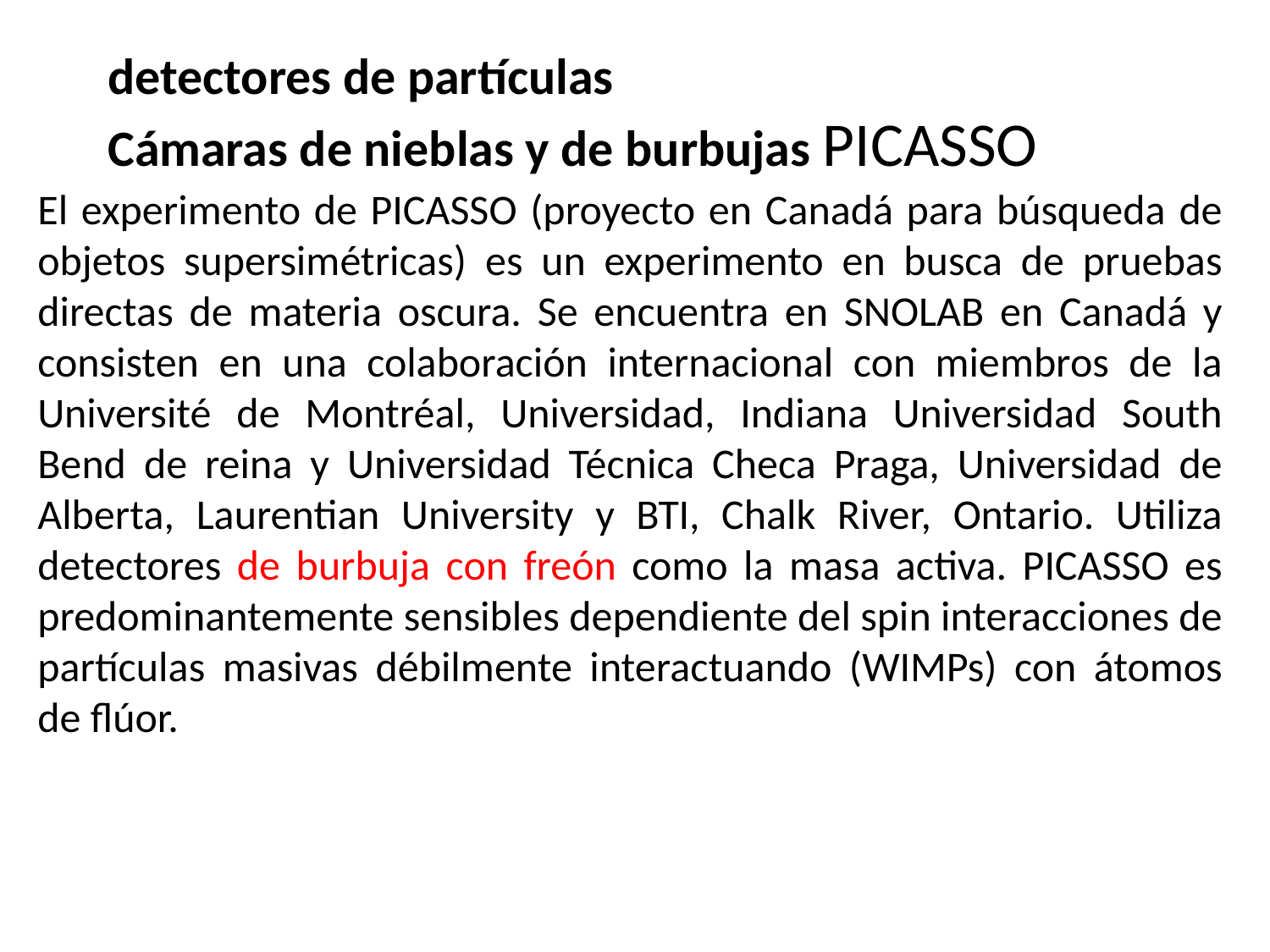

# detectores de partículas Cámaras de nieblas y de burbujas PICASSO
El experimento de PICASSO (proyecto en Canadá para búsqueda de objetos supersimétricas) es un experimento en busca de pruebas directas de materia oscura. Se encuentra en SNOLAB en Canadá y consisten en una colaboración internacional con miembros de la Université de Montréal, Universidad, Indiana Universidad South Bend de reina y Universidad Técnica Checa Praga, Universidad de Alberta, Laurentian University y BTI, Chalk River, Ontario. Utiliza detectores de burbuja con freón como la masa activa. PICASSO es predominantemente sensibles dependiente del spin interacciones de partículas masivas débilmente interactuando (WIMPs) con átomos de flúor.